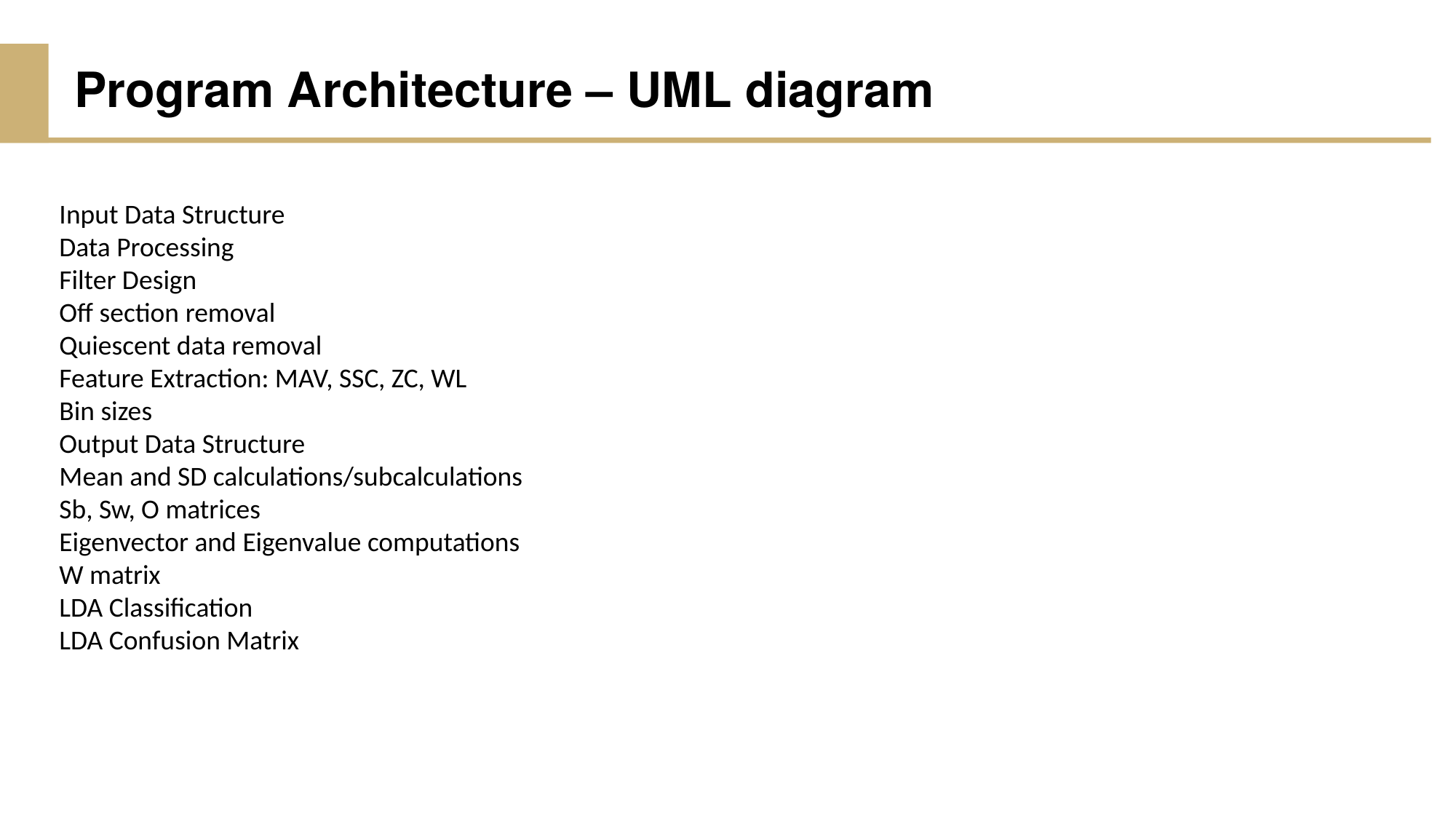

Program Architecture – UML diagram

Input Data Structure
Data Processing
Filter Design
Off section removal
Quiescent data removal
Feature Extraction: MAV, SSC, ZC, WL
Bin sizes
Output Data Structure
Mean and SD calculations/subcalculations
Sb, Sw, O matrices
Eigenvector and Eigenvalue computations
W matrix
LDA Classification
LDA Confusion Matrix